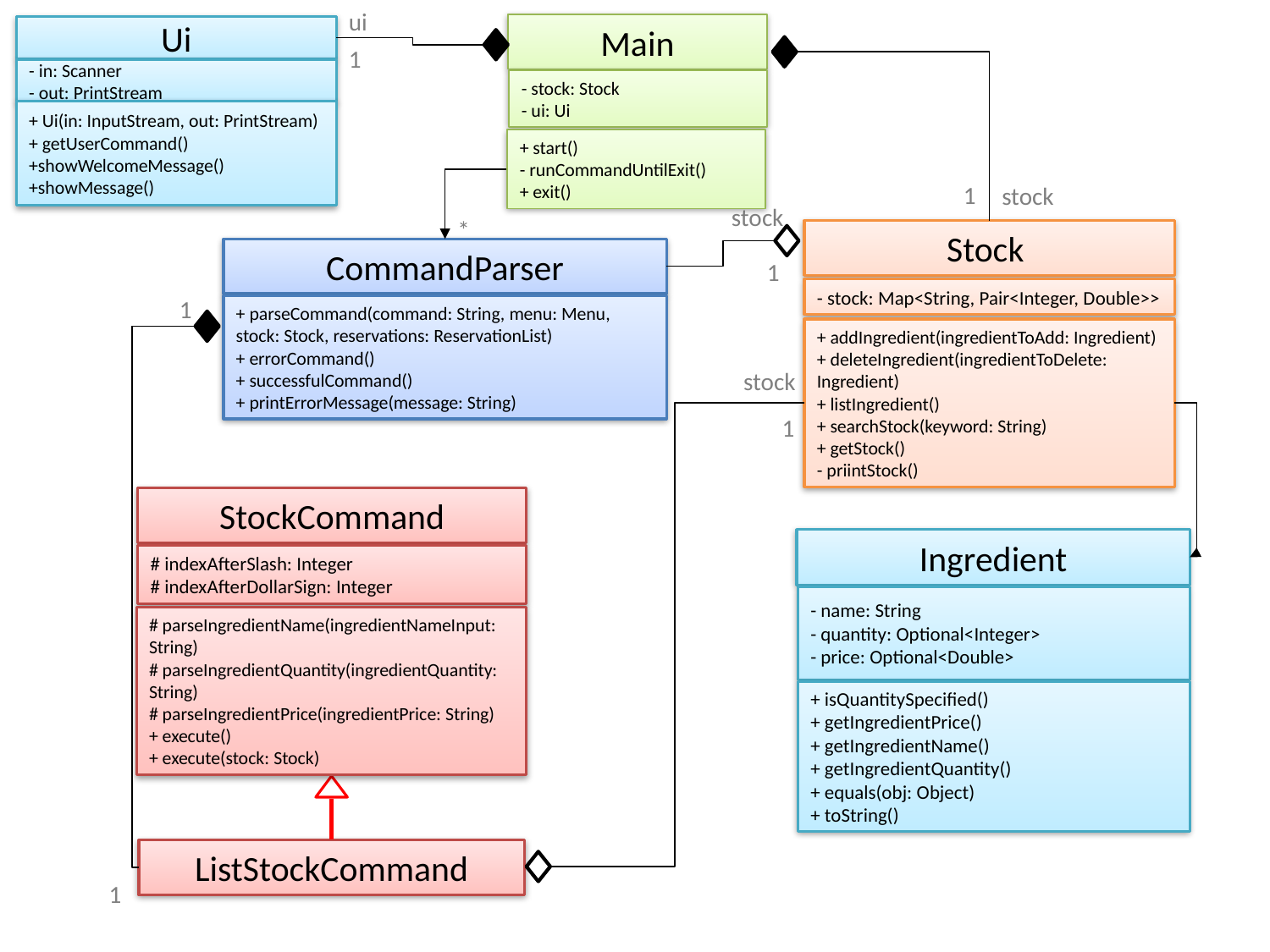

ui
Main
Ui

1

- in: Scanner
- out: PrintStream
- stock: Stock
- ui: Ui
+ Ui(in: InputStream, out: PrintStream)
+ getUserCommand()
+showWelcomeMessage()
+showMessage()
+ start()
- runCommandUntilExit()
+ exit()
1
stock
stock
*
Stock

CommandParser
1
- stock: Map<String, Pair<Integer, Double>>
1
+ parseCommand(command: String, menu: Menu, stock: Stock, reservations: ReservationList)
+ errorCommand()
+ successfulCommand()
+ printErrorMessage(message: String)

+ addIngredient(ingredientToAdd: Ingredient)
+ deleteIngredient(ingredientToDelete: Ingredient)
+ listIngredient()
+ searchStock(keyword: String)
+ getStock()
- priintStock()
stock
1
StockCommand
Ingredient
# indexAfterSlash: Integer
# indexAfterDollarSign: Integer
- name: String
- quantity: Optional<Integer>
- price: Optional<Double>
# parseIngredientName(ingredientNameInput: String)
# parseIngredientQuantity(ingredientQuantity: String)
# parseIngredientPrice(ingredientPrice: String)
+ execute()
+ execute(stock: Stock)
+ isQuantitySpecified()
+ getIngredientPrice()
+ getIngredientName()
+ getIngredientQuantity()
+ equals(obj: Object)
+ toString()

ListStockCommand

1